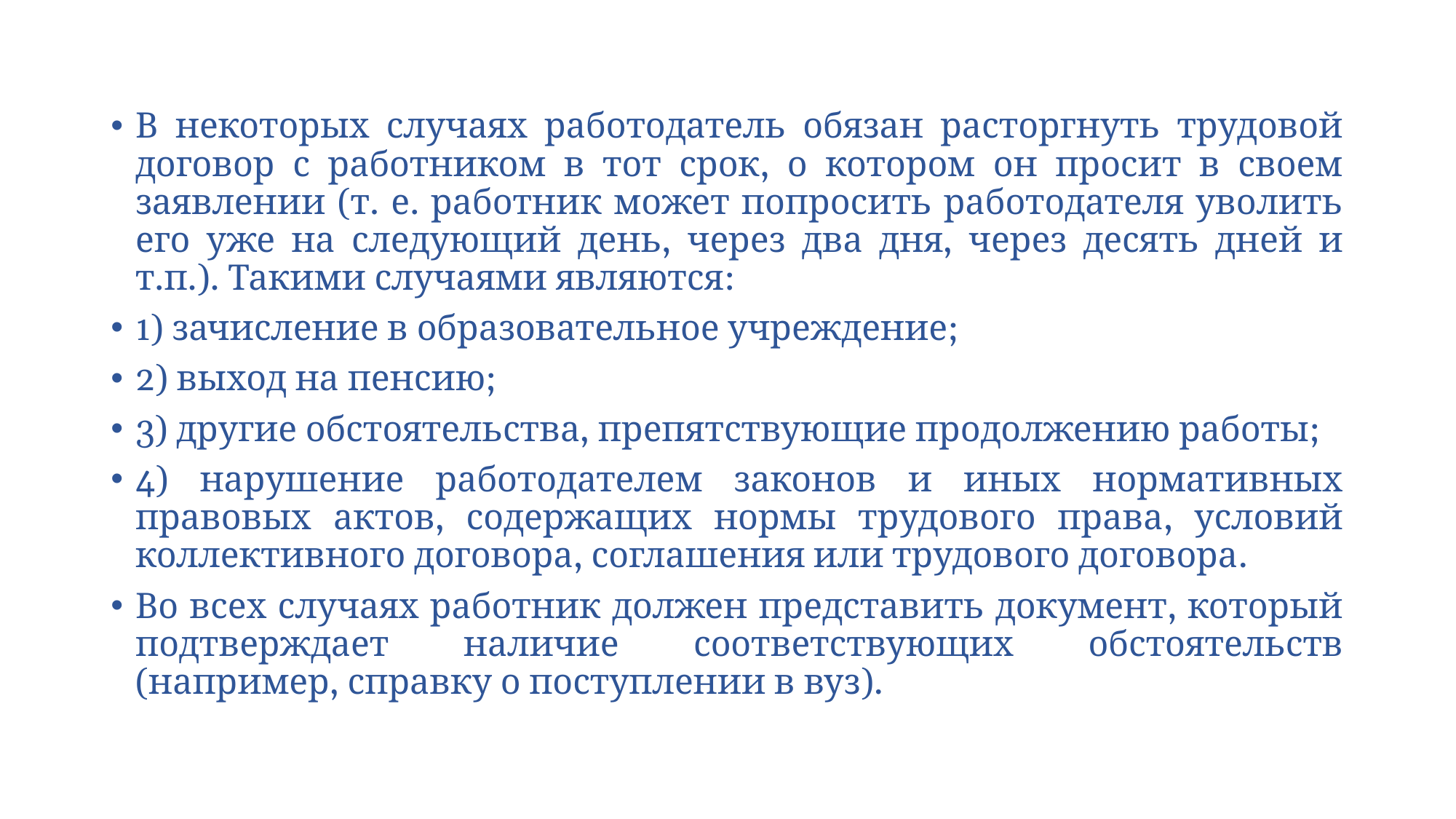

В некоторых случаях работодатель обязан расторгнуть трудовой договор с работником в тот срок, о котором он просит в своем заявлении (т. е. работник может попросить работодателя уволить его уже на следующий день, через два дня, через десять дней и т.п.). Такими случаями являются:
1) зачисление в образовательное учреждение;
2) выход на пенсию;
3) другие обстоятельства, препятствующие продолжению работы;
4) нарушение работодателем законов и иных нормативных правовых актов, содержащих нормы трудового права, условий коллективного договора, соглашения или трудового договора.
Во всех случаях работник должен представить документ, который подтверждает наличие соответствующих обстоятельств (например, справку о поступлении в вуз).